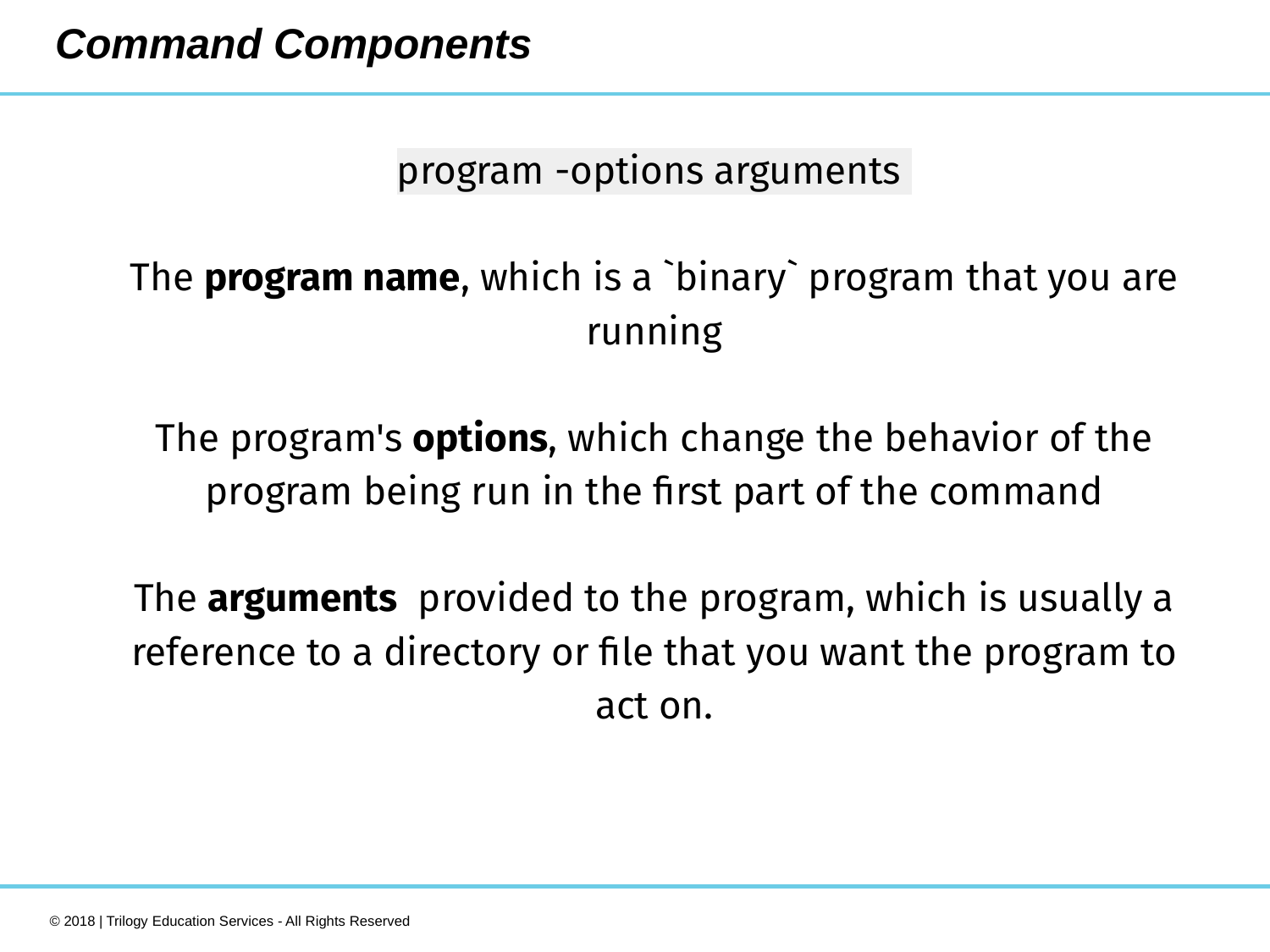

# Command Components
program -options arguments

The program name, which is a `binary` program that you are running

The program's options, which change the behavior of the program being run in the first part of the command

The arguments  provided to the program, which is usually a reference to a directory or file that you want the program to act on.